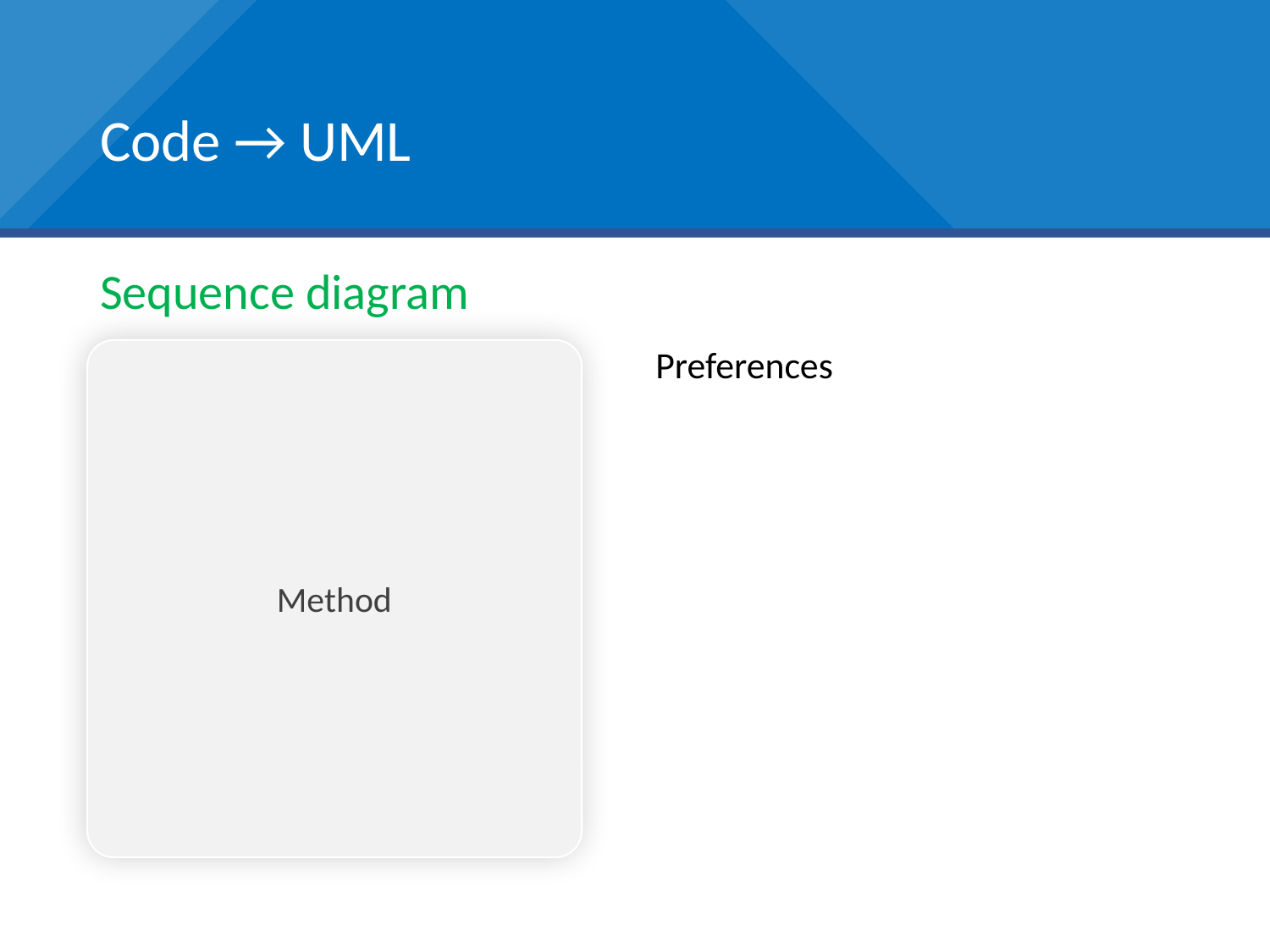

# Code → UML
Sequence diagram

Method
Preferences